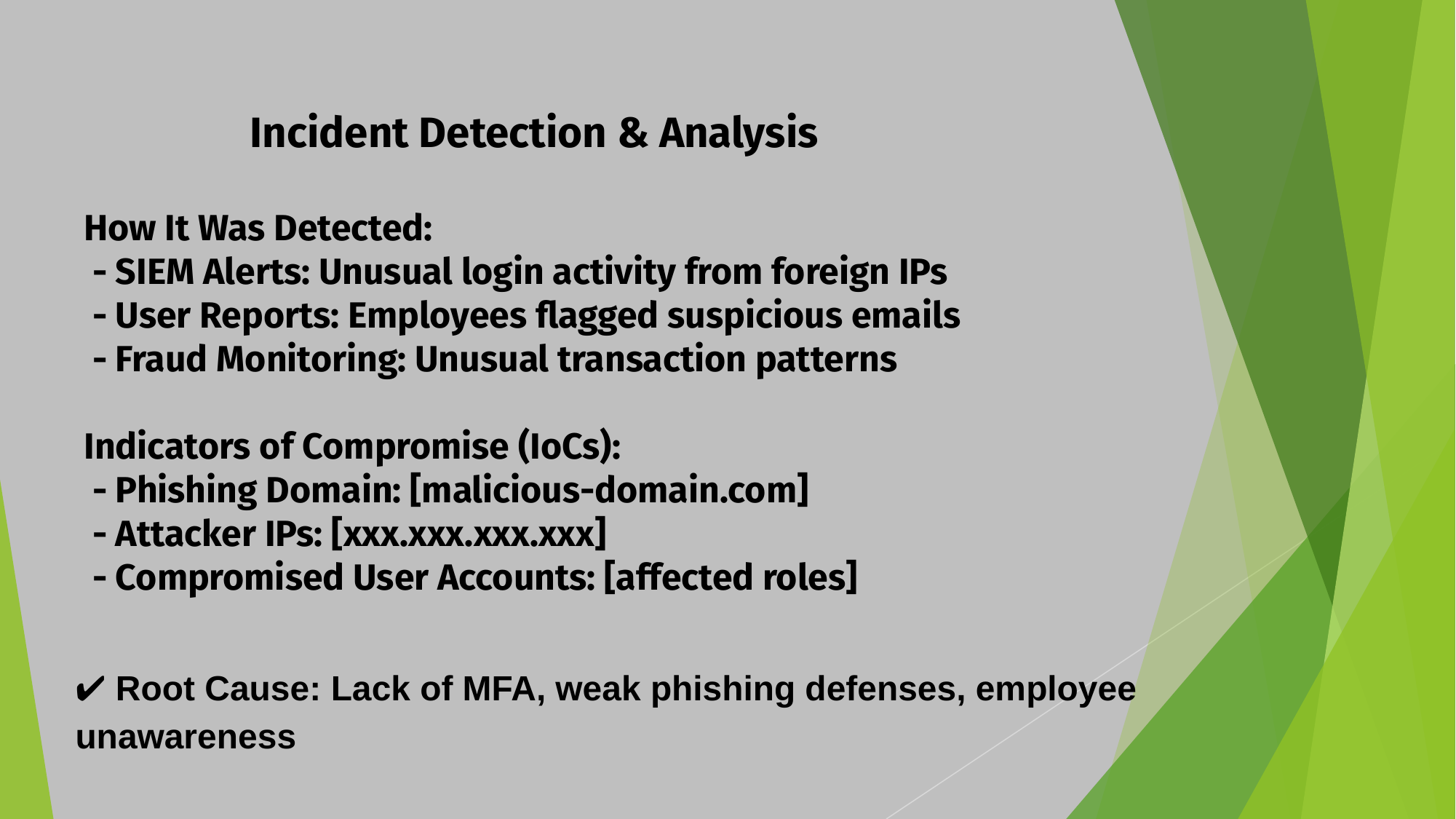

Incident Detection & Analysis

 How It Was Detected:
  - SIEM Alerts: Unusual login activity from foreign IPs
  - User Reports: Employees flagged suspicious emails
  - Fraud Monitoring: Unusual transaction patterns

 Indicators of Compromise (IoCs):
  - Phishing Domain: [malicious-domain.com]
  - Attacker IPs: [xxx.xxx.xxx.xxx]
  - Compromised User Accounts: [affected roles]

✔ Root Cause: Lack of MFA, weak phishing defenses, employee unawareness